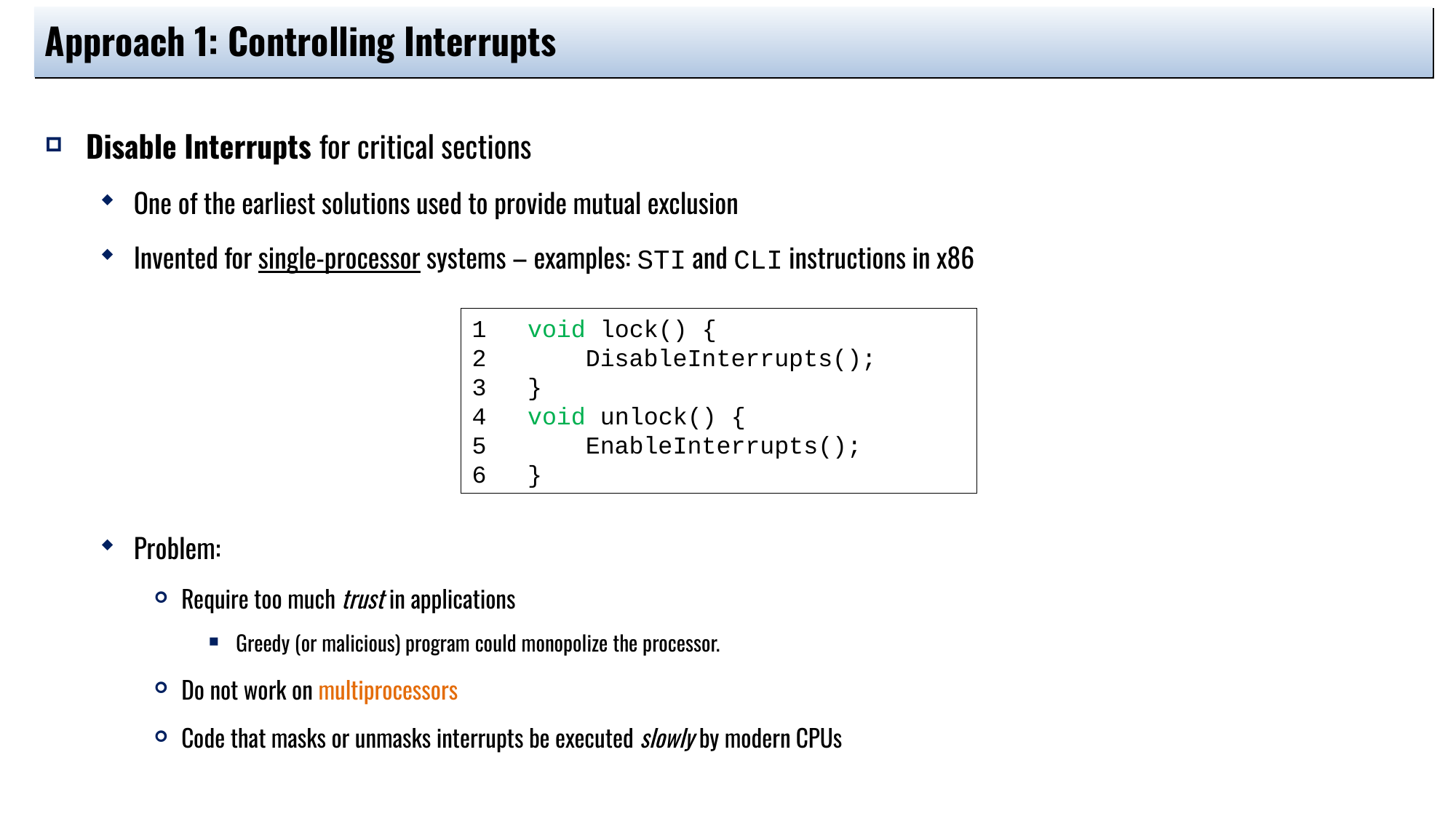

# Approach 1: Controlling Interrupts
Disable Interrupts for critical sections
One of the earliest solutions used to provide mutual exclusion
Invented for single-processor systems – examples: STI and CLI instructions in x86

Problem:
Require too much trust in applications
Greedy (or malicious) program could monopolize the processor.
Do not work on multiprocessors
Code that masks or unmasks interrupts be executed slowly by modern CPUs
 void lock() {
     DisableInterrupts();
 }
 void unlock() {
     EnableInterrupts();
 }